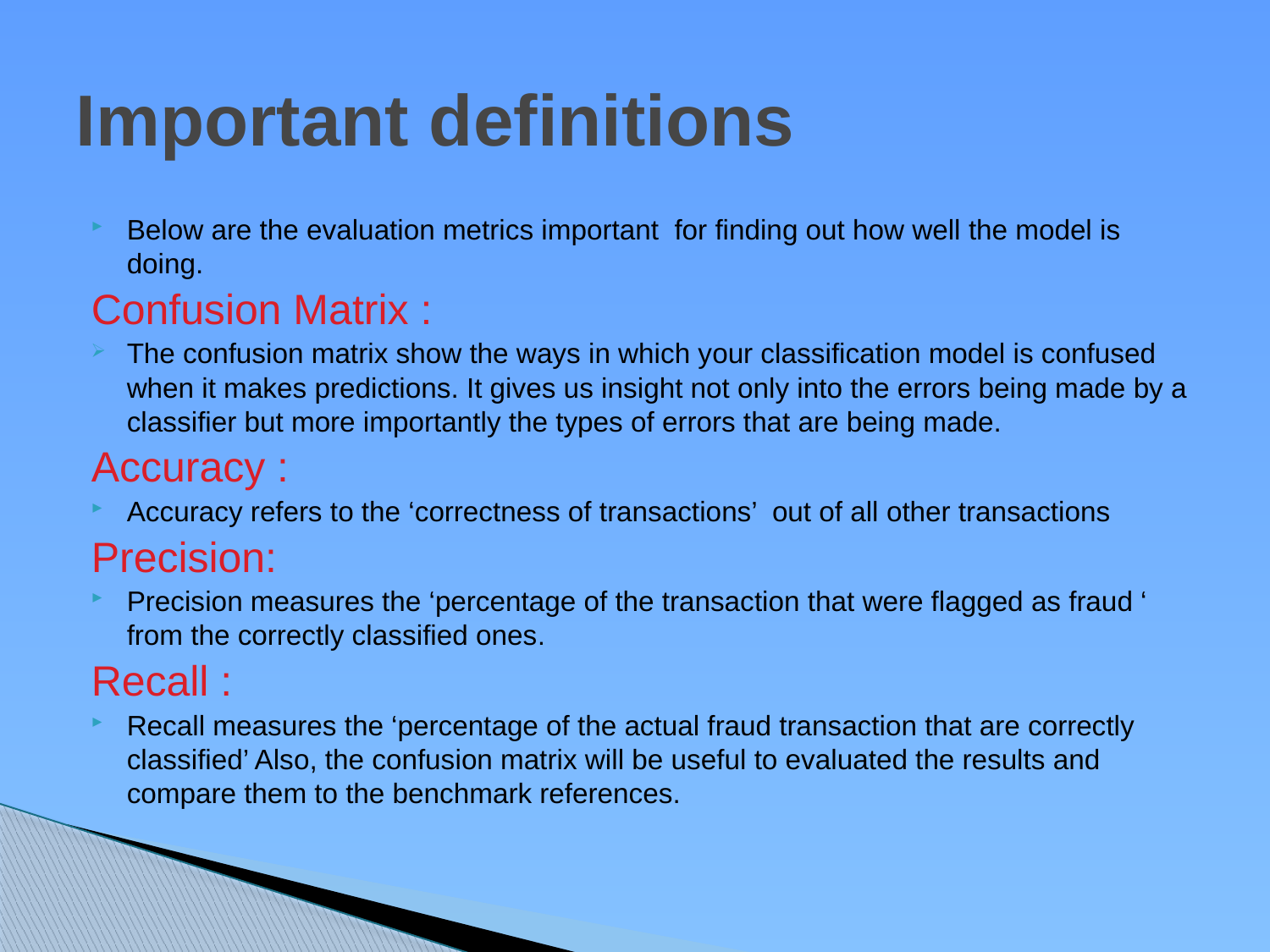

# Important definitions
Below are the evaluation metrics important  for finding out how well the model is doing.
Confusion Matrix :
The confusion matrix show the ways in which your classification model is confused when it makes predictions. It gives us insight not only into the errors being made by a classifier but more importantly the types of errors that are being made.
Accuracy :
Accuracy refers to the ‘correctness of transactions’  out of all other transactions
Precision:
Precision measures the ‘percentage of the transaction that were flagged as fraud ‘ from the correctly classified ones.
Recall :
Recall measures the ‘percentage of the actual fraud transaction that are correctly classified’ Also, the confusion matrix will be useful to evaluated the results and compare them to the benchmark references.